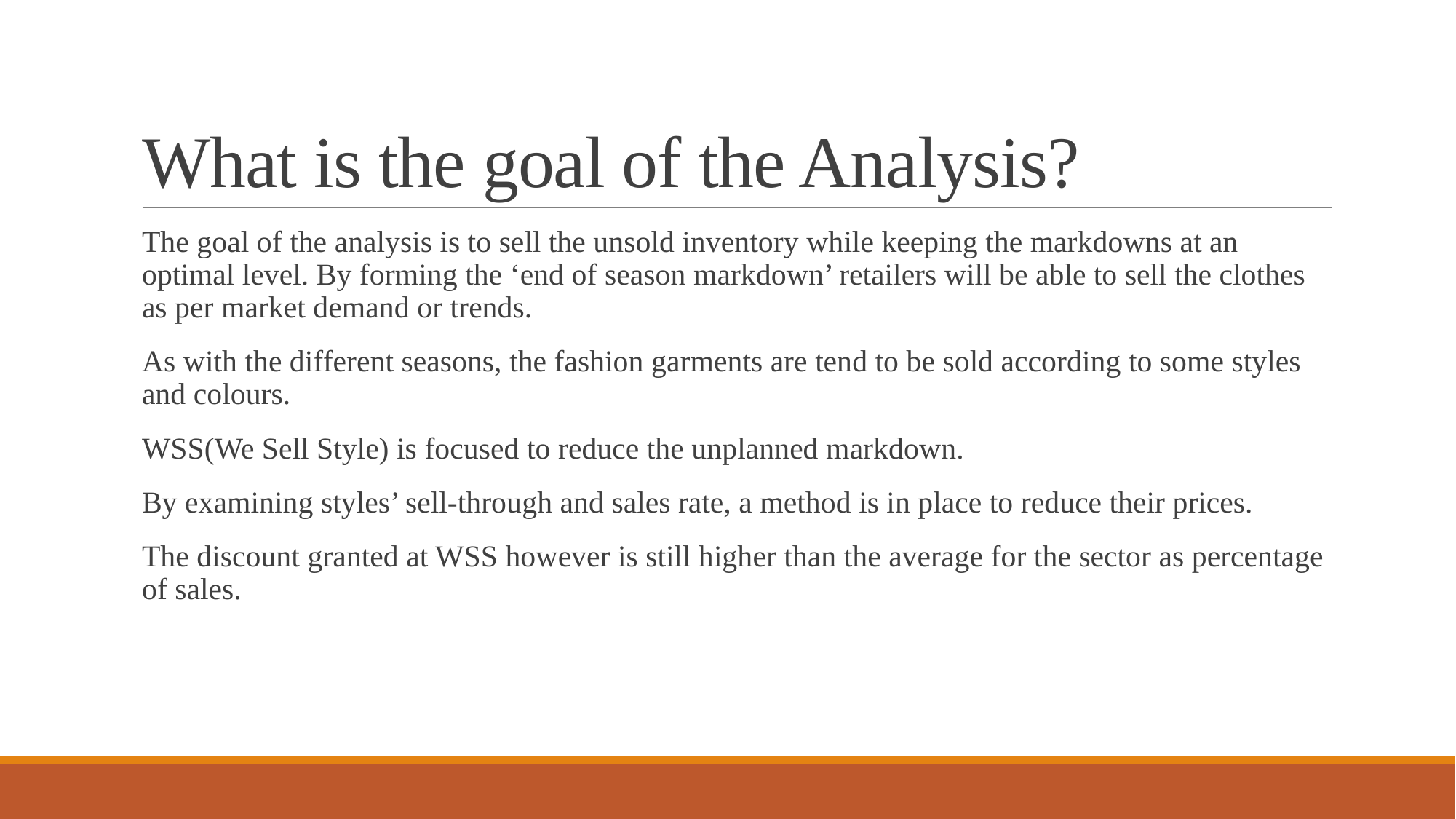

# What is the goal of the Analysis?
The goal of the analysis is to sell the unsold inventory while keeping the markdowns at an optimal level. By forming the ‘end of season markdown’ retailers will be able to sell the clothes as per market demand or trends.
As with the different seasons, the fashion garments are tend to be sold according to some styles and colours.
WSS(We Sell Style) is focused to reduce the unplanned markdown.
By examining styles’ sell-through and sales rate, a method is in place to reduce their prices.
The discount granted at WSS however is still higher than the average for the sector as percentage of sales.